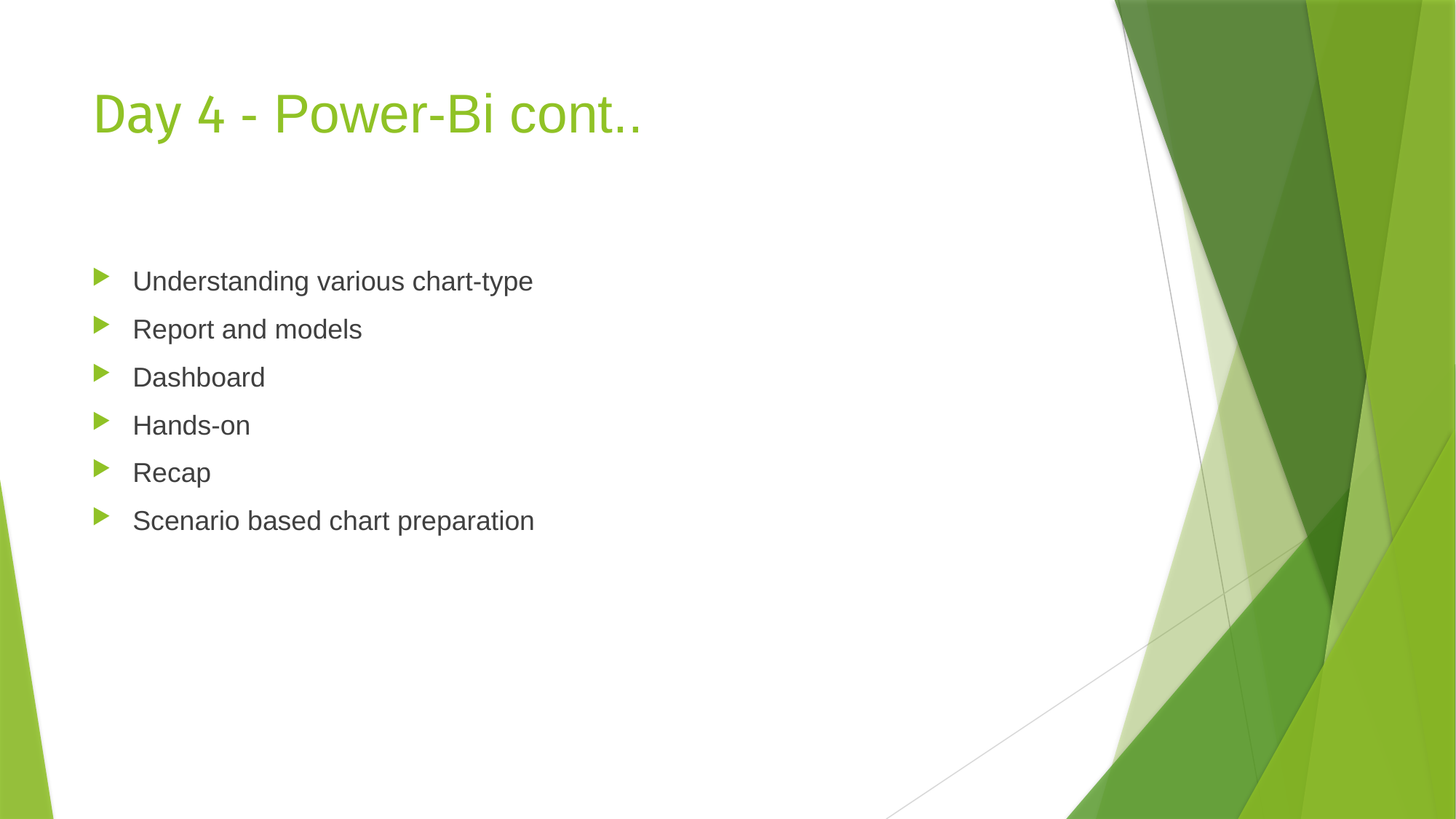

# Day 4 - Power-Bi cont..
Understanding various chart-type
Report and models
Dashboard
Hands-on
Recap
Scenario based chart preparation